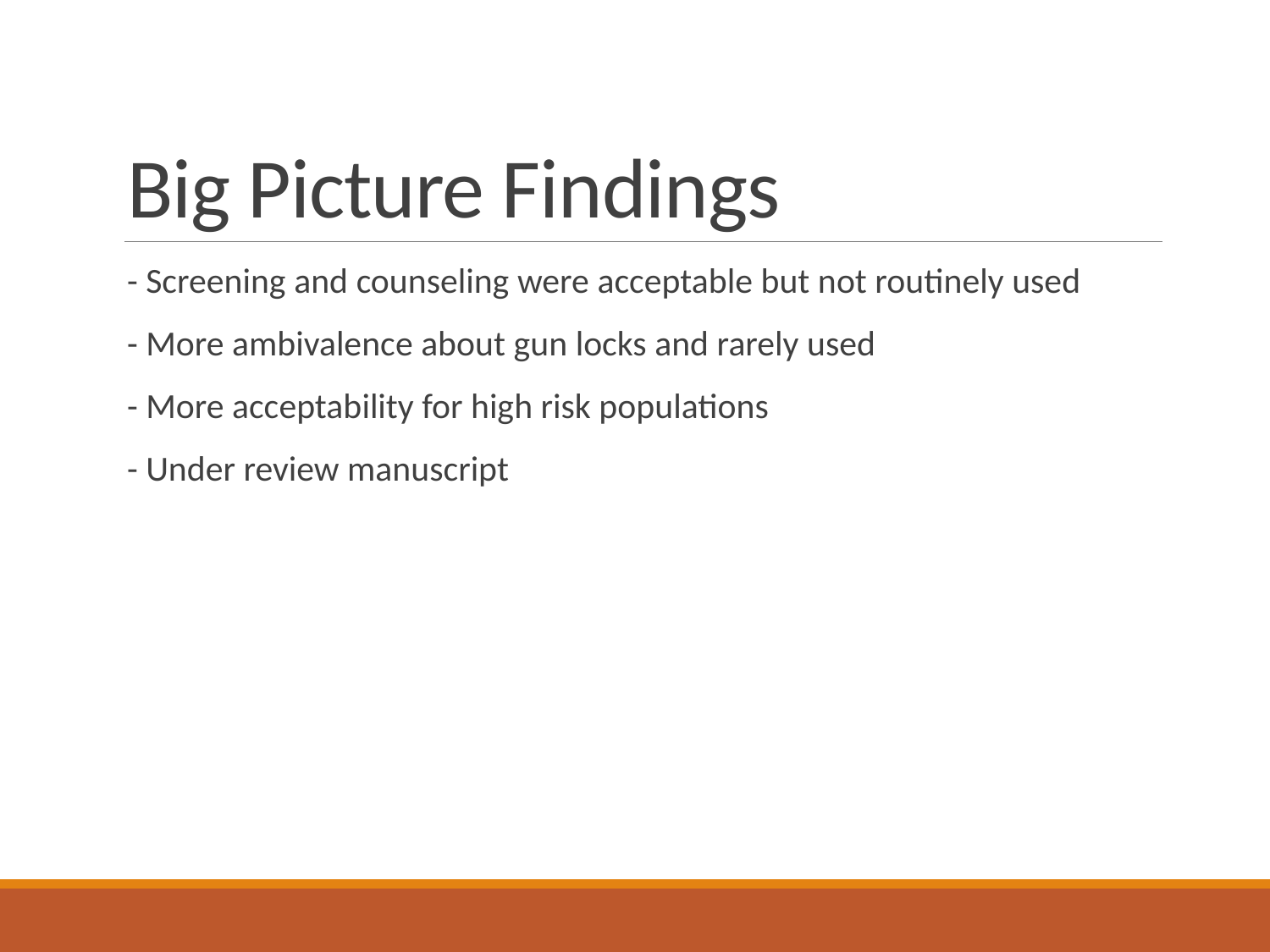

# Big Picture Findings
- Screening and counseling were acceptable but not routinely used
- More ambivalence about gun locks and rarely used
- More acceptability for high risk populations
- Under review manuscript